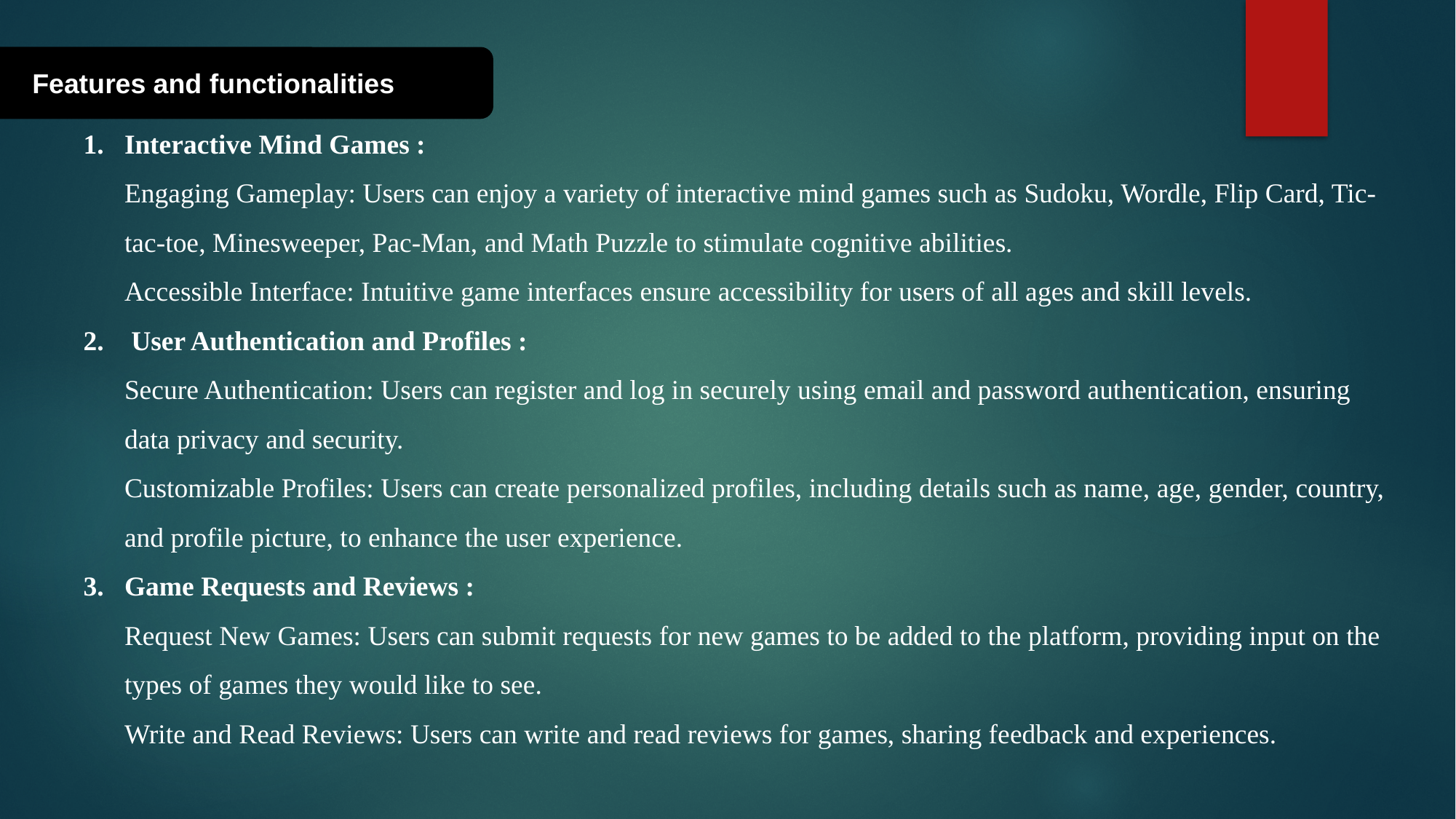

Features and functionalities
Interactive Mind Games :
Engaging Gameplay: Users can enjoy a variety of interactive mind games such as Sudoku, Wordle, Flip Card, Tic-tac-toe, Minesweeper, Pac-Man, and Math Puzzle to stimulate cognitive abilities.
Accessible Interface: Intuitive game interfaces ensure accessibility for users of all ages and skill levels.
 User Authentication and Profiles :
Secure Authentication: Users can register and log in securely using email and password authentication, ensuring data privacy and security.
Customizable Profiles: Users can create personalized profiles, including details such as name, age, gender, country, and profile picture, to enhance the user experience.
Game Requests and Reviews :
Request New Games: Users can submit requests for new games to be added to the platform, providing input on the types of games they would like to see.
Write and Read Reviews: Users can write and read reviews for games, sharing feedback and experiences.